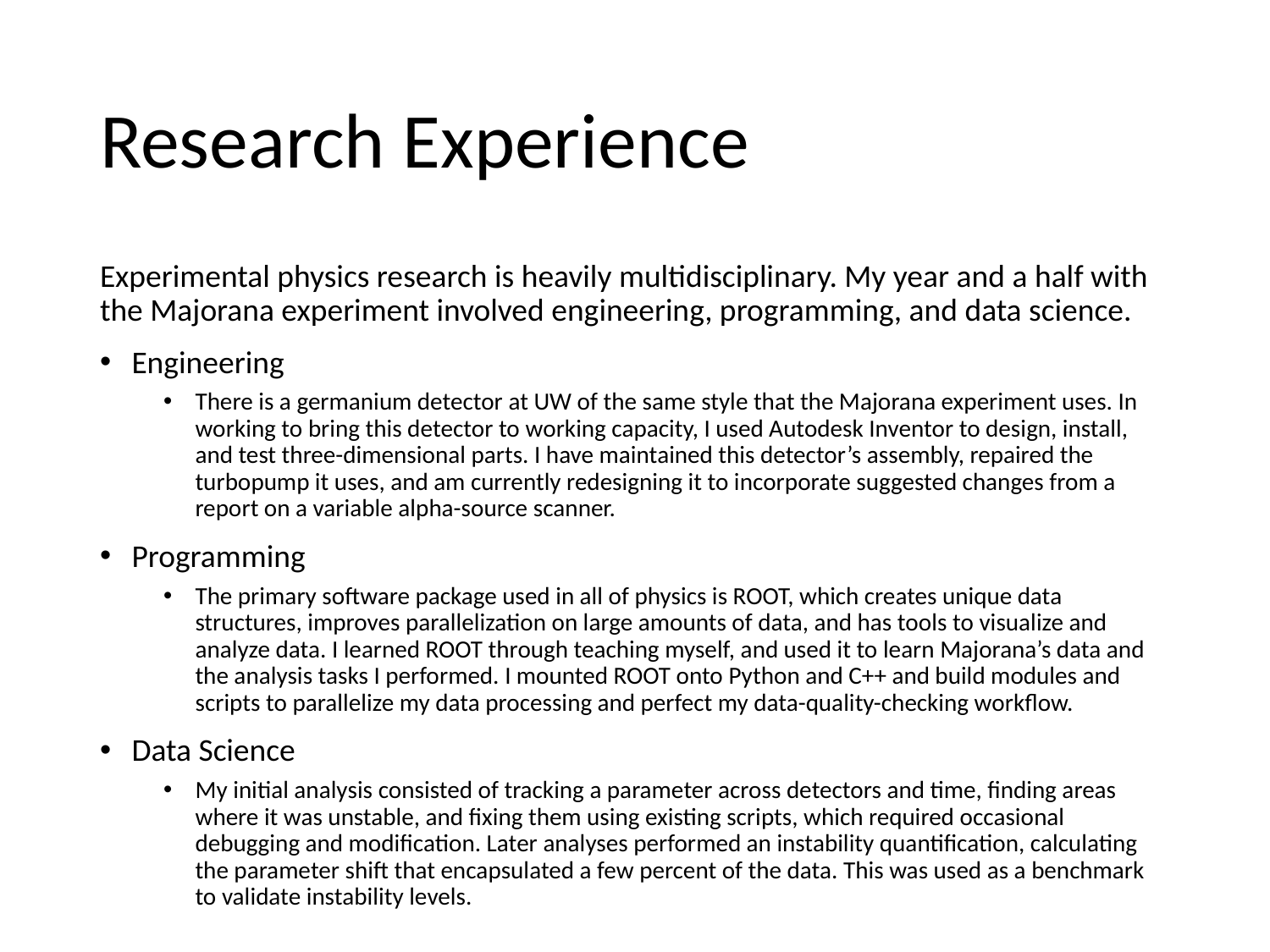

# Research Experience
Experimental physics research is heavily multidisciplinary. My year and a half with the Majorana experiment involved engineering, programming, and data science.
Engineering
There is a germanium detector at UW of the same style that the Majorana experiment uses. In working to bring this detector to working capacity, I used Autodesk Inventor to design, install, and test three-dimensional parts. I have maintained this detector’s assembly, repaired the turbopump it uses, and am currently redesigning it to incorporate suggested changes from a report on a variable alpha-source scanner.
Programming
The primary software package used in all of physics is ROOT, which creates unique data structures, improves parallelization on large amounts of data, and has tools to visualize and analyze data. I learned ROOT through teaching myself, and used it to learn Majorana’s data and the analysis tasks I performed. I mounted ROOT onto Python and C++ and build modules and scripts to parallelize my data processing and perfect my data-quality-checking workflow.
Data Science
My initial analysis consisted of tracking a parameter across detectors and time, finding areas where it was unstable, and fixing them using existing scripts, which required occasional debugging and modification. Later analyses performed an instability quantification, calculating the parameter shift that encapsulated a few percent of the data. This was used as a benchmark to validate instability levels.